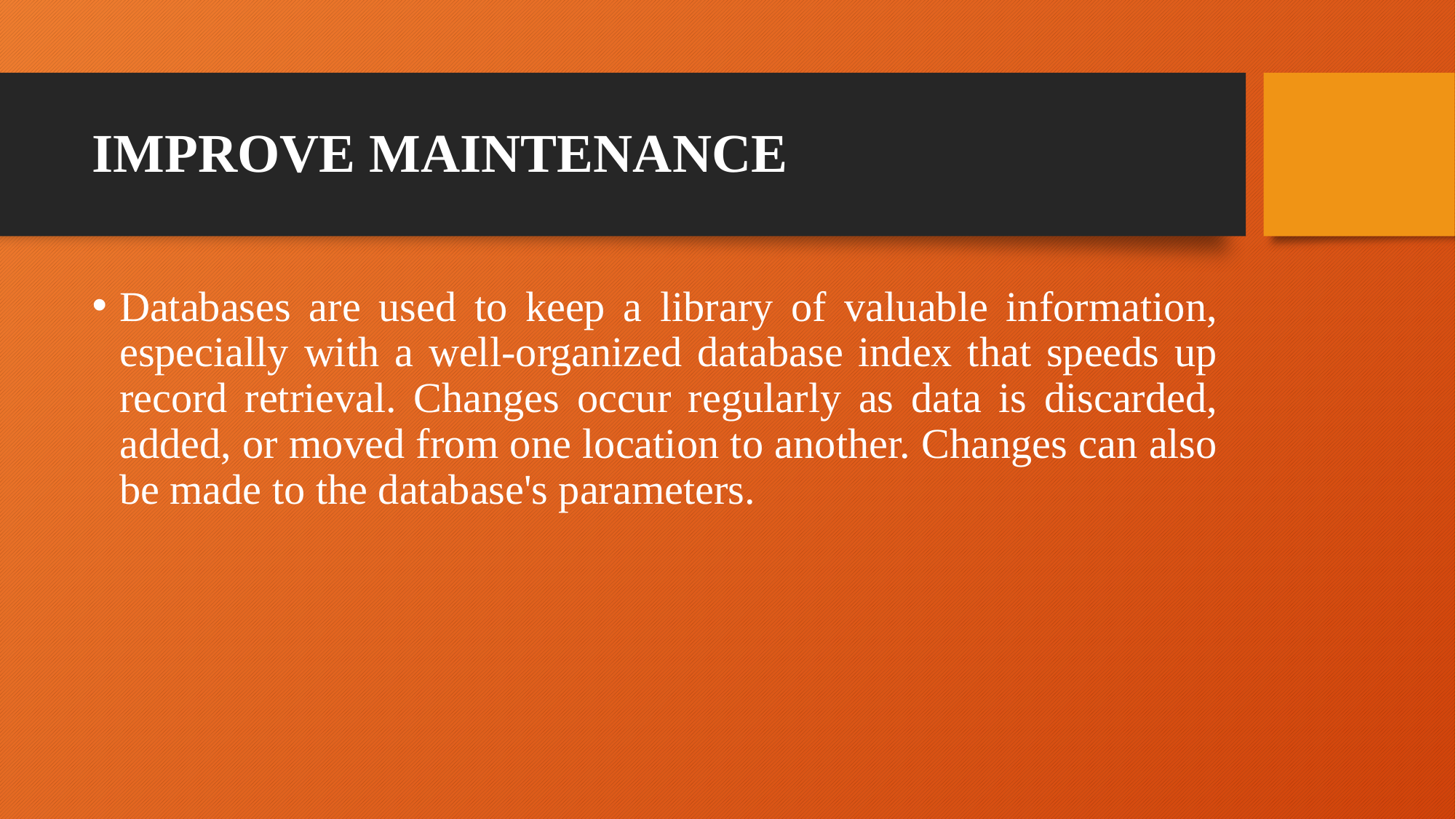

# IMPROVE MAINTENANCE
Databases are used to keep a library of valuable information, especially with a well-organized database index that speeds up record retrieval. Changes occur regularly as data is discarded, added, or moved from one location to another. Changes can also be made to the database's parameters.